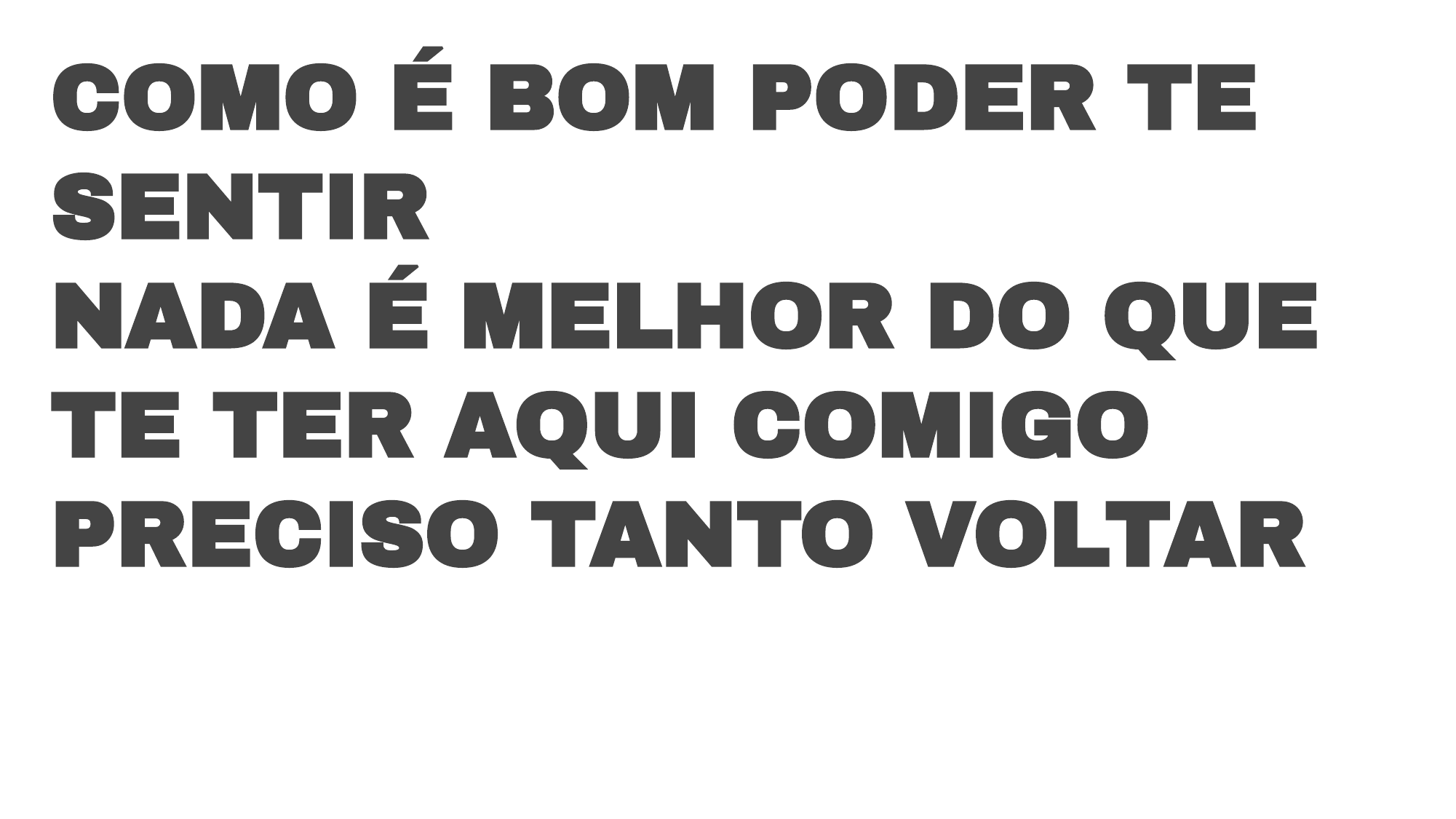

COMO É BOM PODER TE SENTIR
NADA É MELHOR DO QUE TE TER AQUI COMIGO
PRECISO TANTO VOLTAR